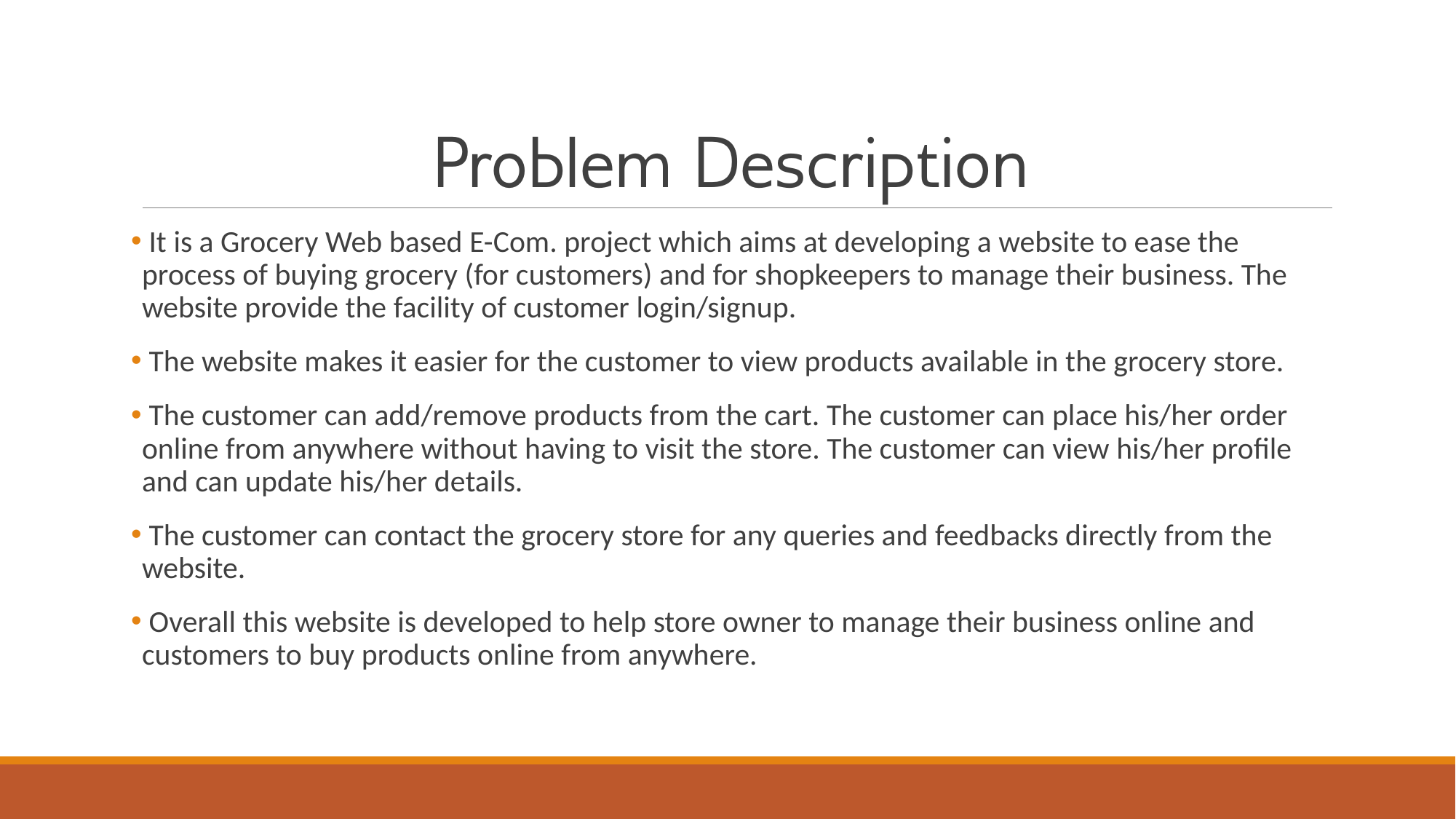

# Problem Description
 It is a Grocery Web based E-Com. project which aims at developing a website to ease the process of buying grocery (for customers) and for shopkeepers to manage their business. The website provide the facility of customer login/signup.
 The website makes it easier for the customer to view products available in the grocery store.
 The customer can add/remove products from the cart. The customer can place his/her order  online from anywhere without having to visit the store. The customer can view his/her profile  and can update his/her details.
 The customer can contact the grocery store for any queries and feedbacks directly from the website.
 Overall this website is developed to help store owner to manage their business online and customers to buy products online from anywhere.